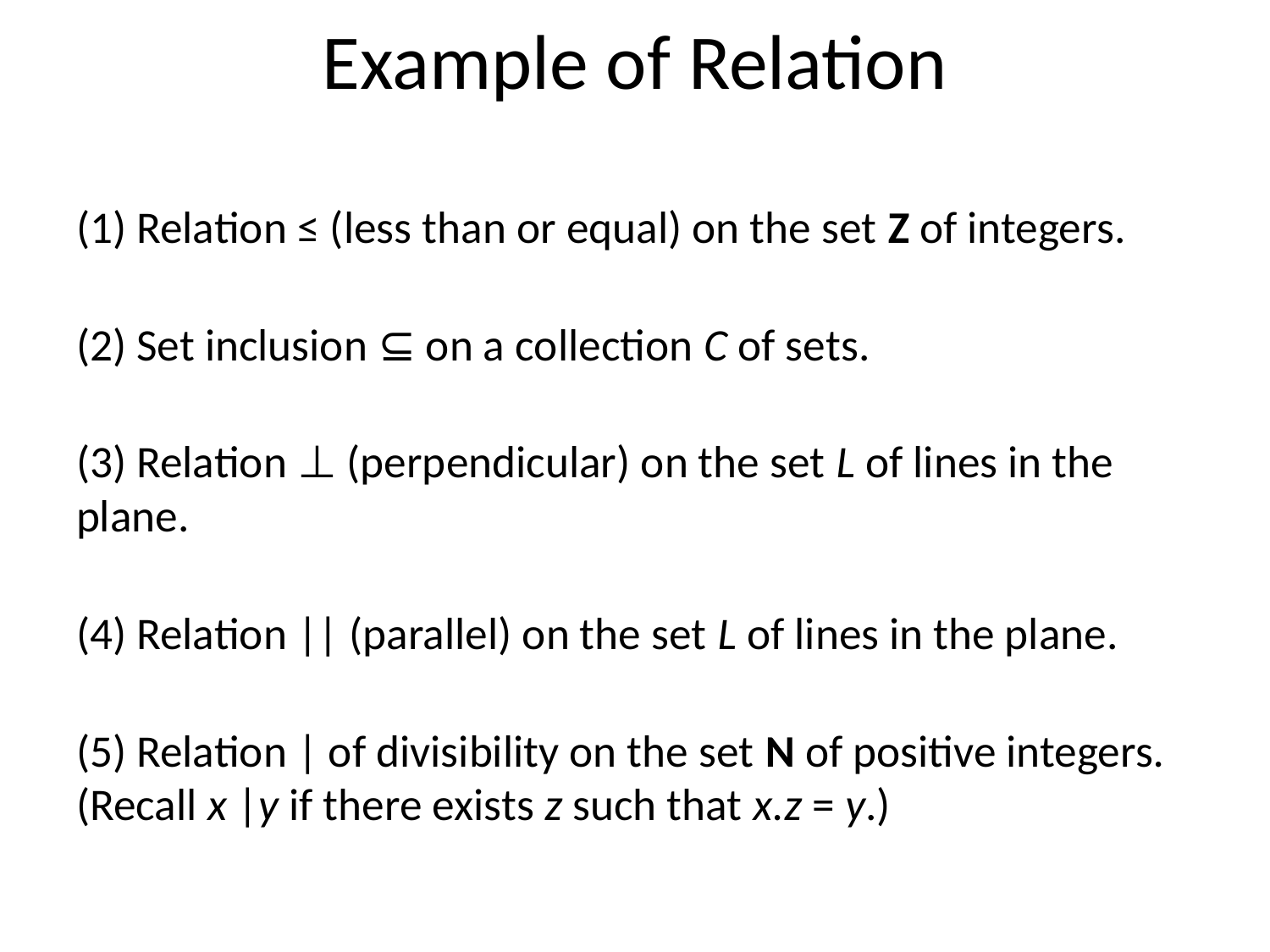

# Example of Relation
(1) Relation ≤ (less than or equal) on the set Z of integers.
(2) Set inclusion ⊆ on a collection C of sets.
(3) Relation ⊥ (perpendicular) on the set L of lines in the plane.
(4) Relation || (parallel) on the set L of lines in the plane.
(5) Relation | of divisibility on the set N of positive integers. (Recall x |y if there exists z such that x.z = y.)